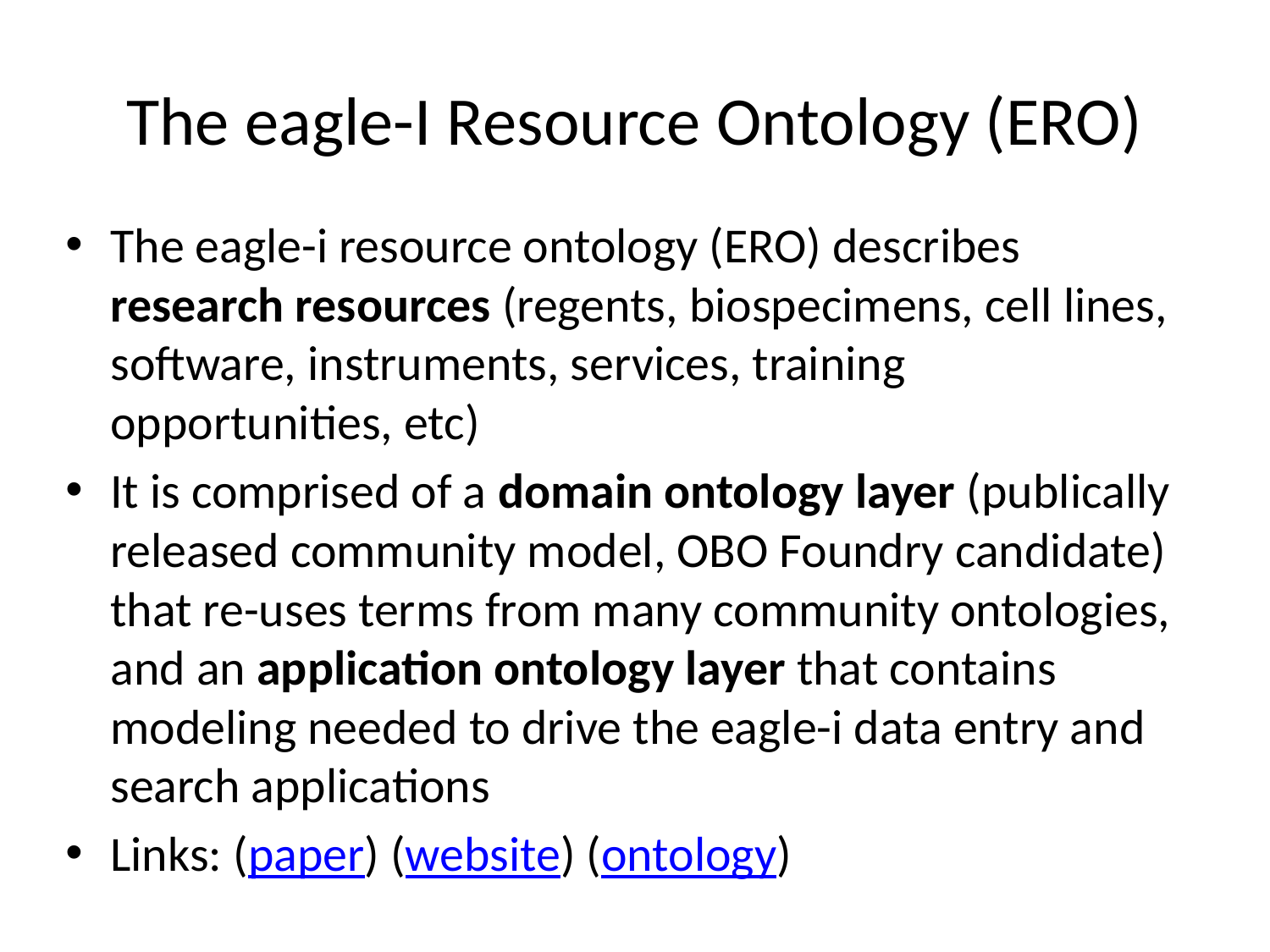

# The eagle-I Resource Ontology (ERO)
The eagle-i resource ontology (ERO) describes research resources (regents, biospecimens, cell lines, software, instruments, services, training opportunities, etc)
It is comprised of a domain ontology layer (publically released community model, OBO Foundry candidate) that re-uses terms from many community ontologies, and an application ontology layer that contains modeling needed to drive the eagle-i data entry and search applications
Links: (paper) (website) (ontology)